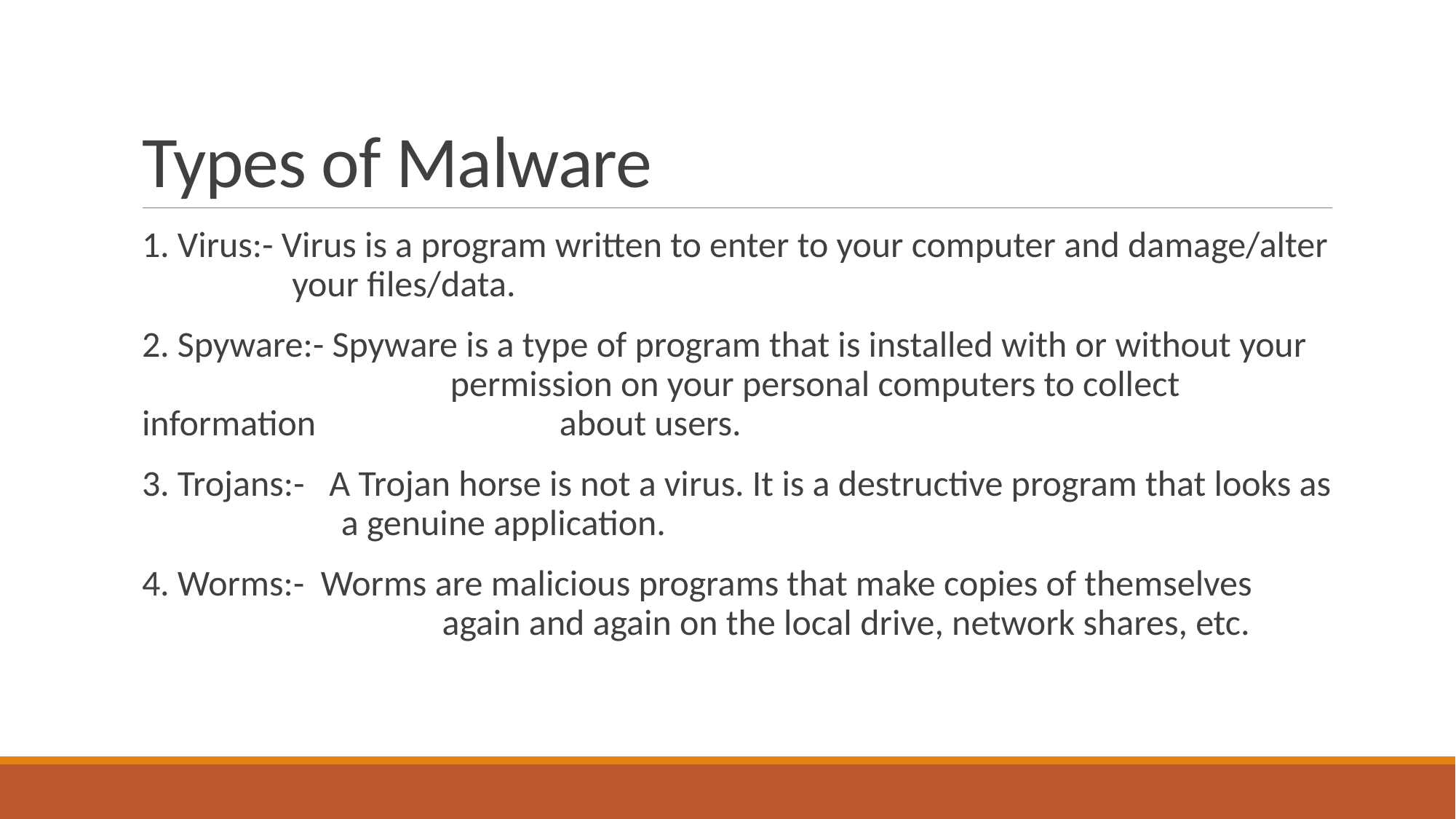

# Types of Malware
1. Virus:- Virus is a program written to enter to your computer and damage/alter  	     your files/data.
2. Spyware:- Spyware is a type of program that is installed with or without your 	   	           permission on your personal computers to collect information    		           about users.
3. Trojans:-   A Trojan horse is not a virus. It is a destructive program that looks as       	           a genuine application.
4. Worms:-  Worms are malicious programs that make copies of themselves   	 	          again and again on the local drive, network shares, etc.